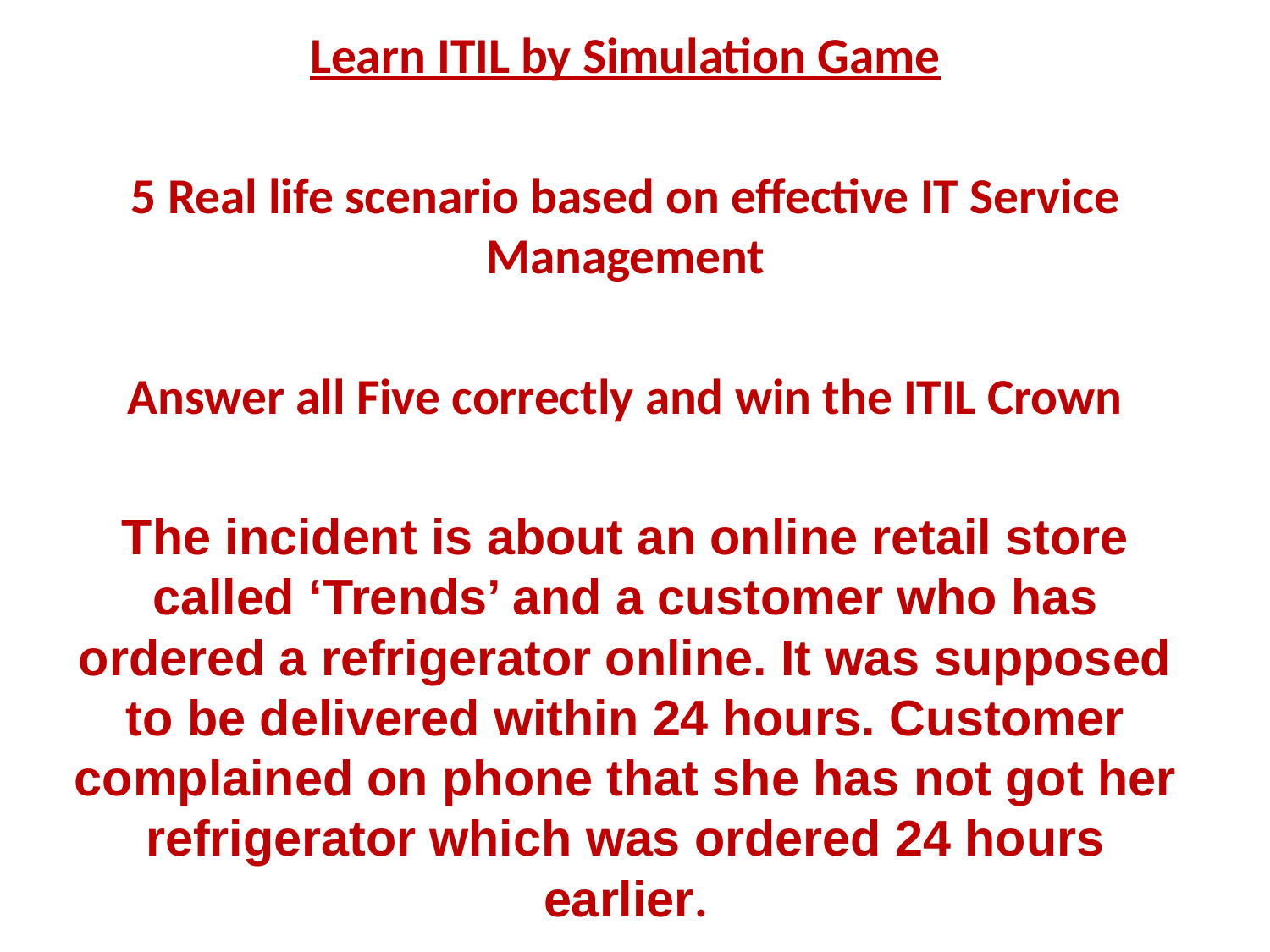

Learn ITIL by Simulation Game

5 Real life scenario based on effective IT Service Management

Answer all Five correctly and win the ITIL Crown

The incident is about an online retail store called ‘Trends’ and a customer who has ordered a refrigerator online. It was supposed to be delivered within 24 hours. Customer complained on phone that she has not got her refrigerator which was ordered 24 hours earlier.